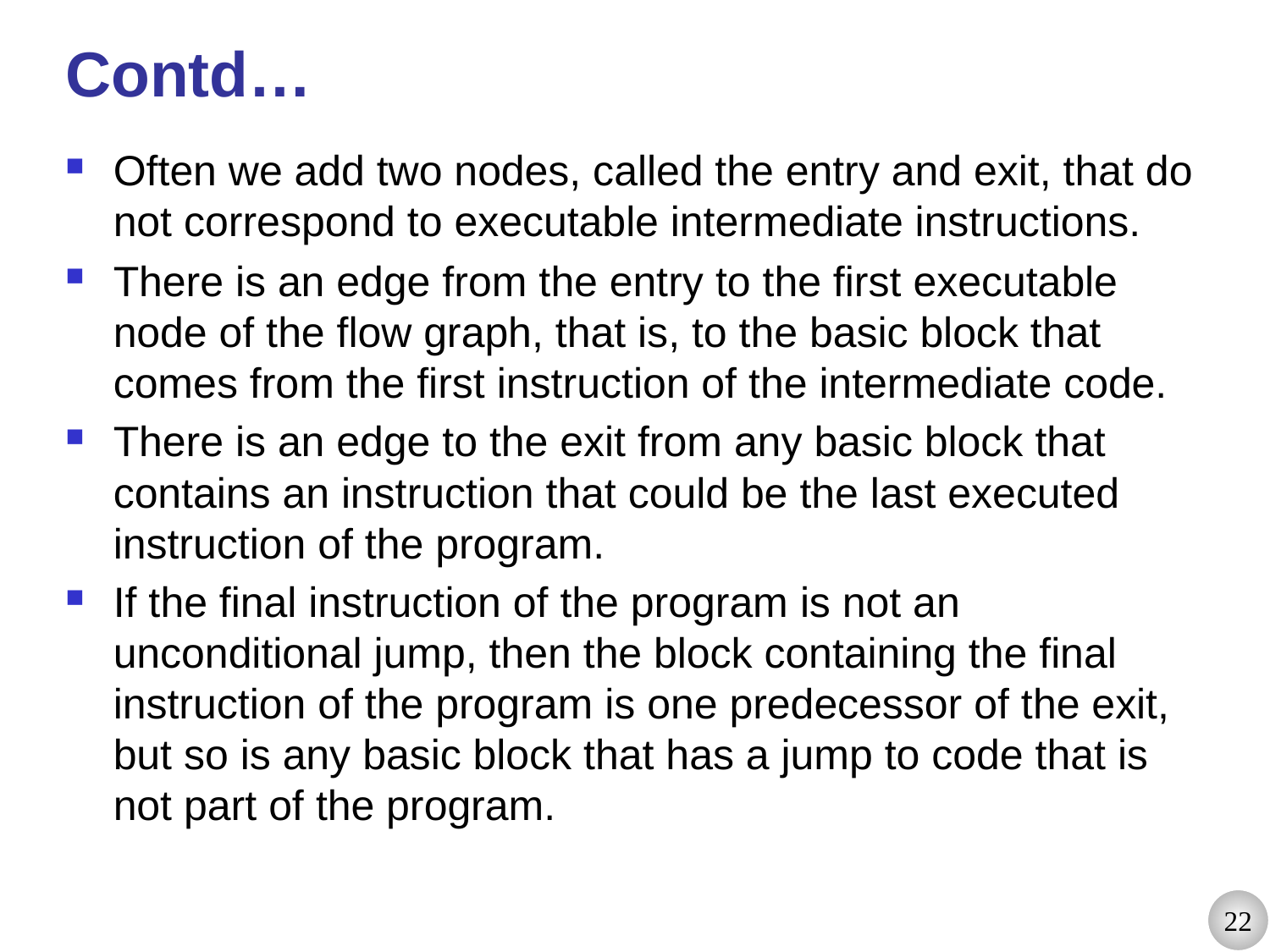

# Contd…
Often we add two nodes, called the entry and exit, that do not correspond to executable intermediate instructions.
There is an edge from the entry to the first executable node of the flow graph, that is, to the basic block that comes from the first instruction of the intermediate code.
There is an edge to the exit from any basic block that contains an instruction that could be the last executed instruction of the program.
If the final instruction of the program is not an unconditional jump, then the block containing the final instruction of the program is one predecessor of the exit, but so is any basic block that has a jump to code that is not part of the program.